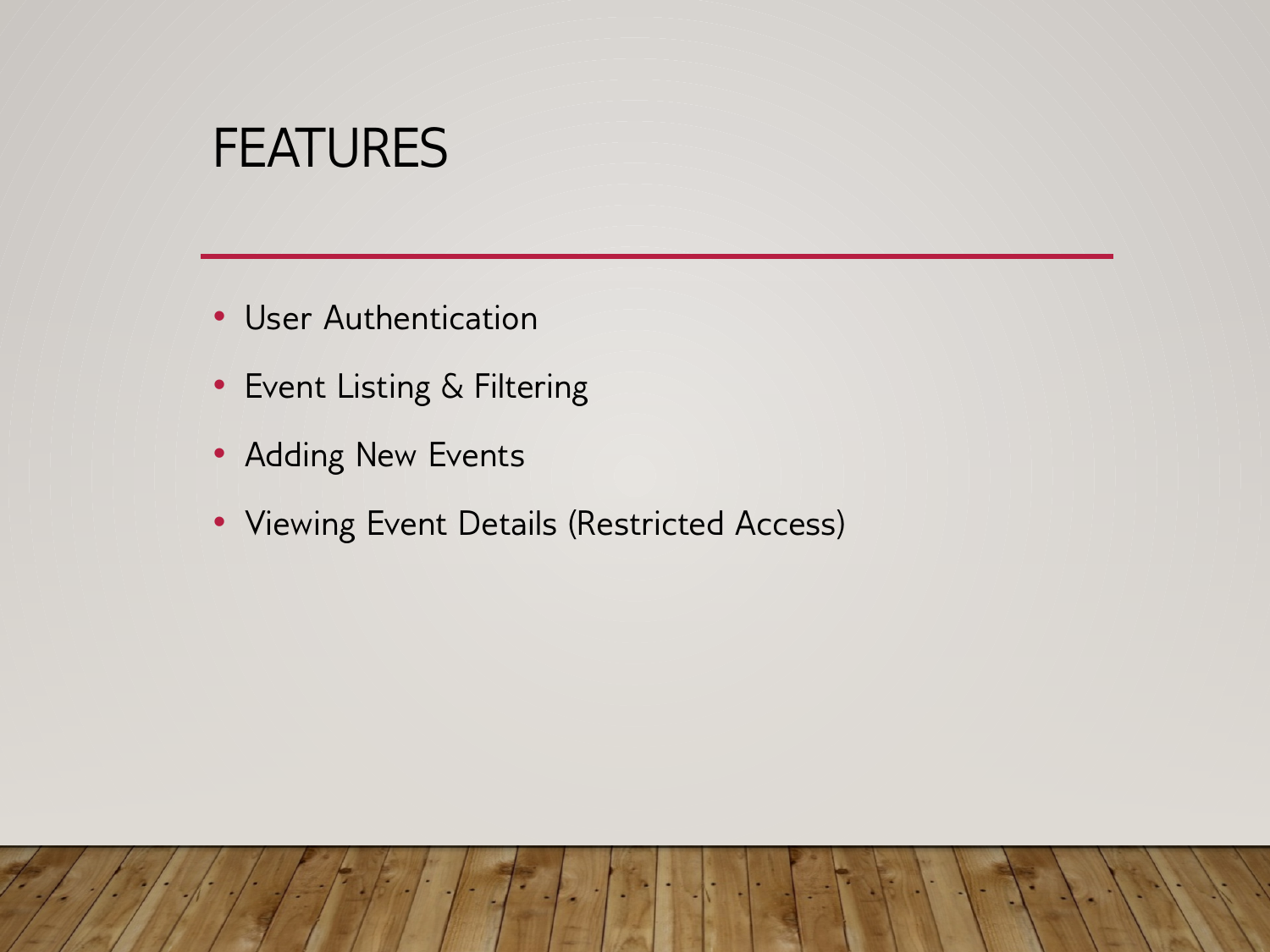

# Features
User Authentication
Event Listing & Filtering
Adding New Events
Viewing Event Details (Restricted Access)